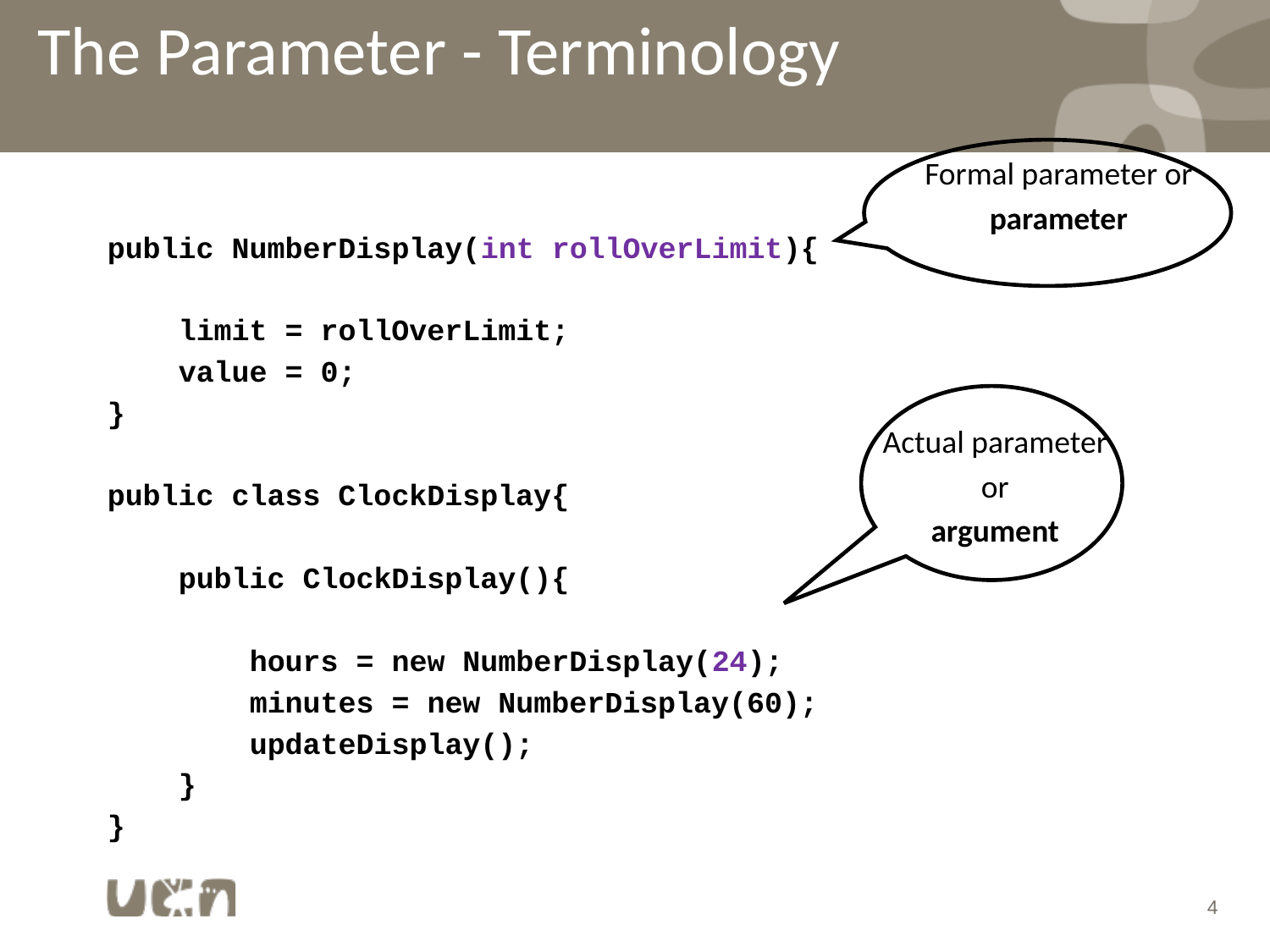

# The Parameter - Terminology

Formal parameter or
parameter

public NumberDisplay(int rollOverLimit){

    limit = rollOverLimit;
    value = 0;
}

public class ClockDisplay{

    public ClockDisplay(){

        hours = new NumberDisplay(24);
        minutes = new NumberDisplay(60);
        updateDisplay();
    }
}

Actual parameter
or
argument
4